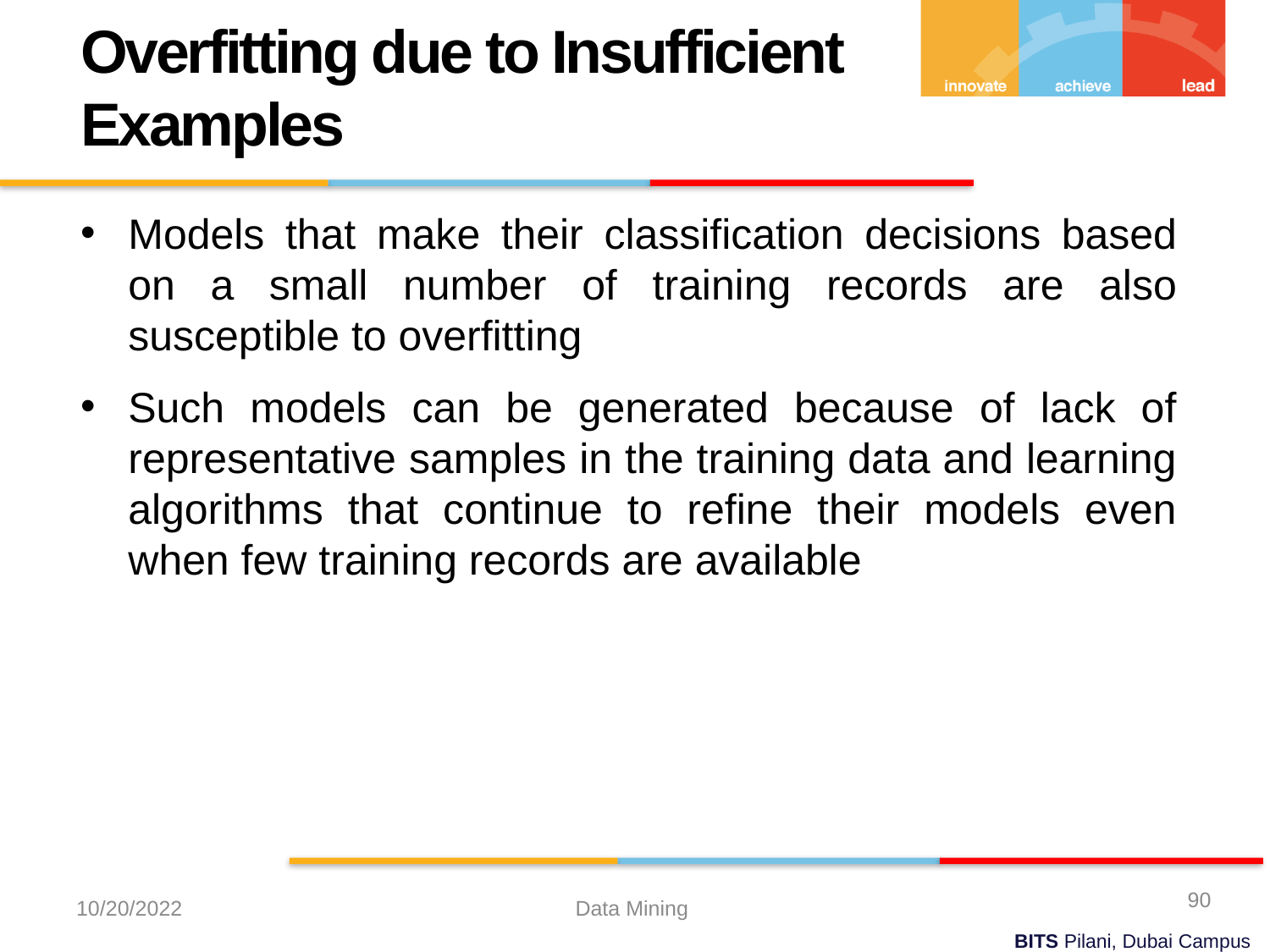

Overfitting due to Insufficient Examples
Models that make their classification decisions based on a small number of training records are also susceptible to overfitting
Such models can be generated because of lack of representative samples in the training data and learning algorithms that continue to refine their models even when few training records are available
90
10/20/2022
Data Mining